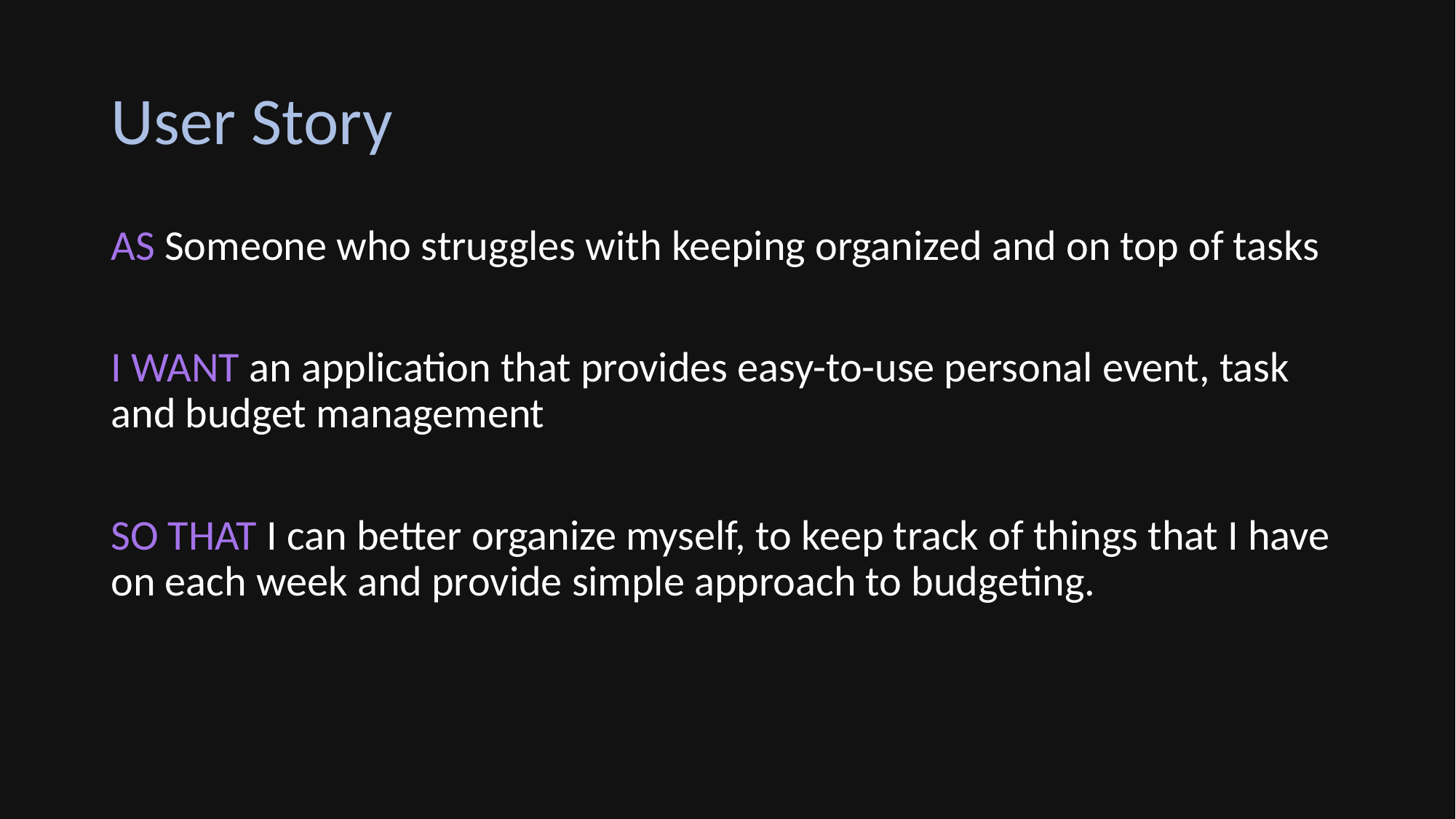

# User Story
AS Someone who struggles with keeping organized and on top of tasks

I WANT an application that provides easy-to-use personal event, task and budget management

SO THAT I can better organize myself, to keep track of things that I have on each week and provide simple approach to budgeting.